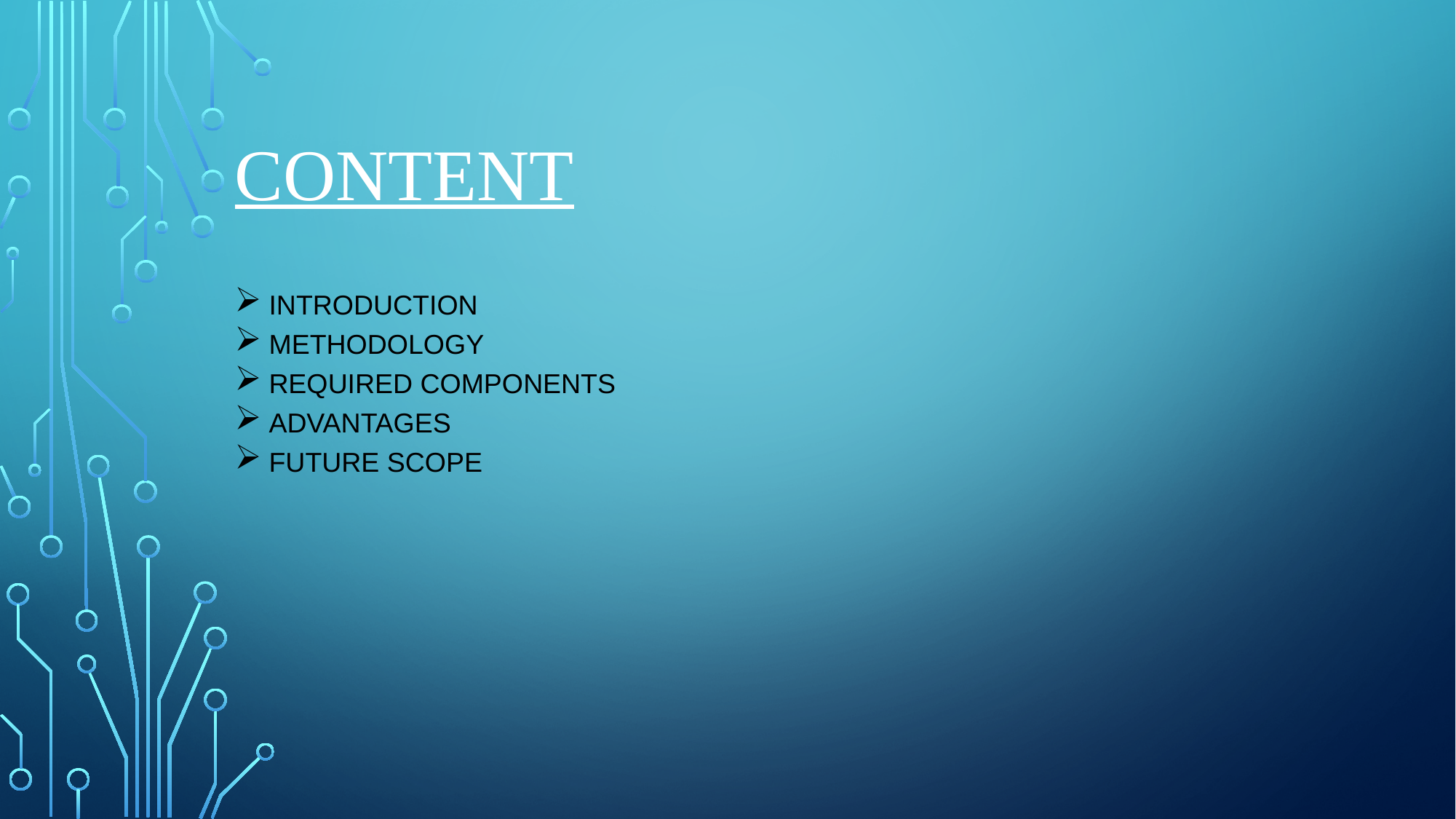

# CONTENT
INTRODUCTION
METHODOLOGY
REQUIRED COMPONENTS
ADVANTAGES
FUTURE SCOPE